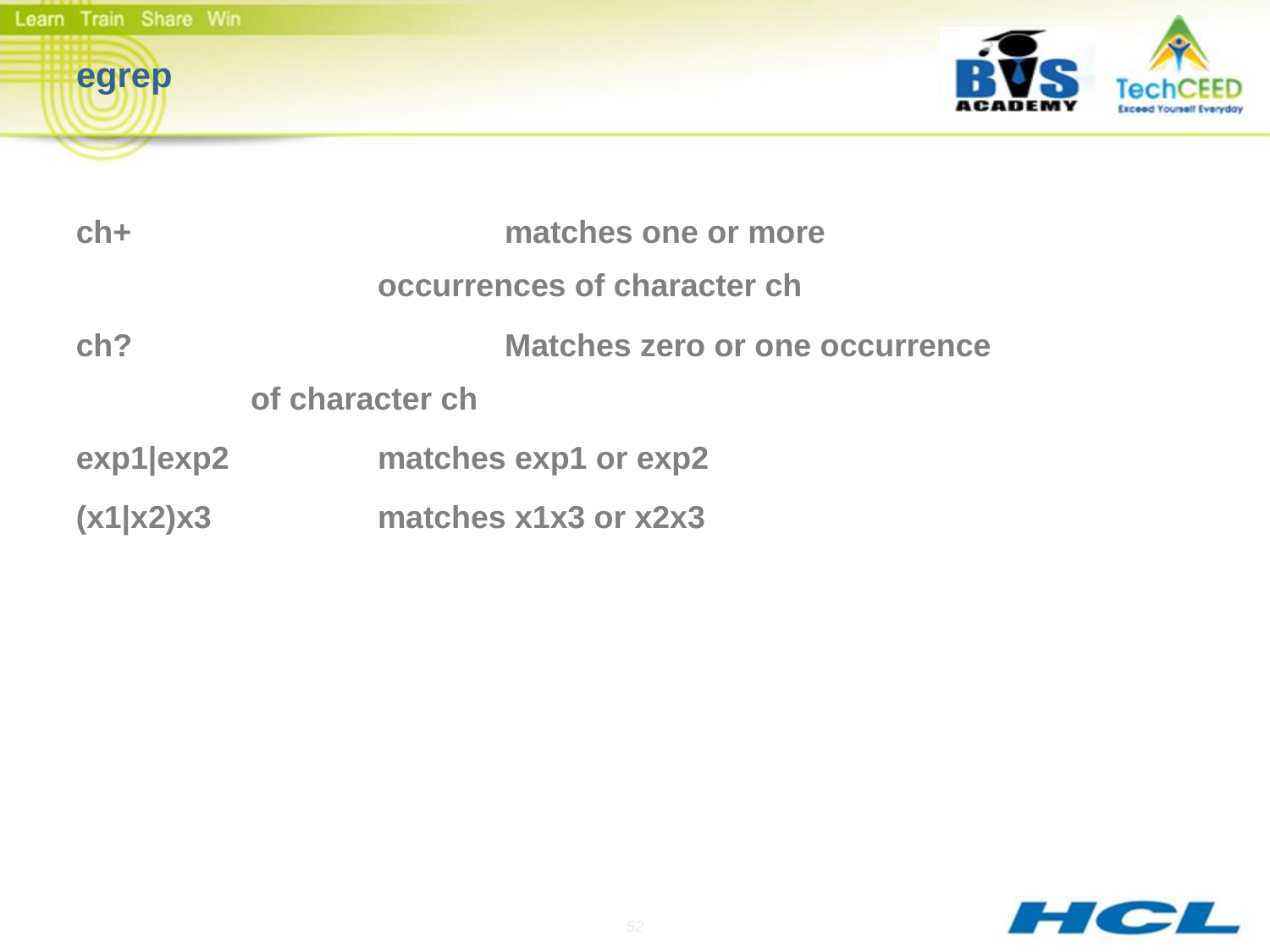

# egrep
ch+			matches one or more 					occurrences of character ch
ch?			Matches zero or one occurrence 			of character ch
exp1|exp2		matches exp1 or exp2
(x1|x2)x3		matches x1x3 or x2x3

52